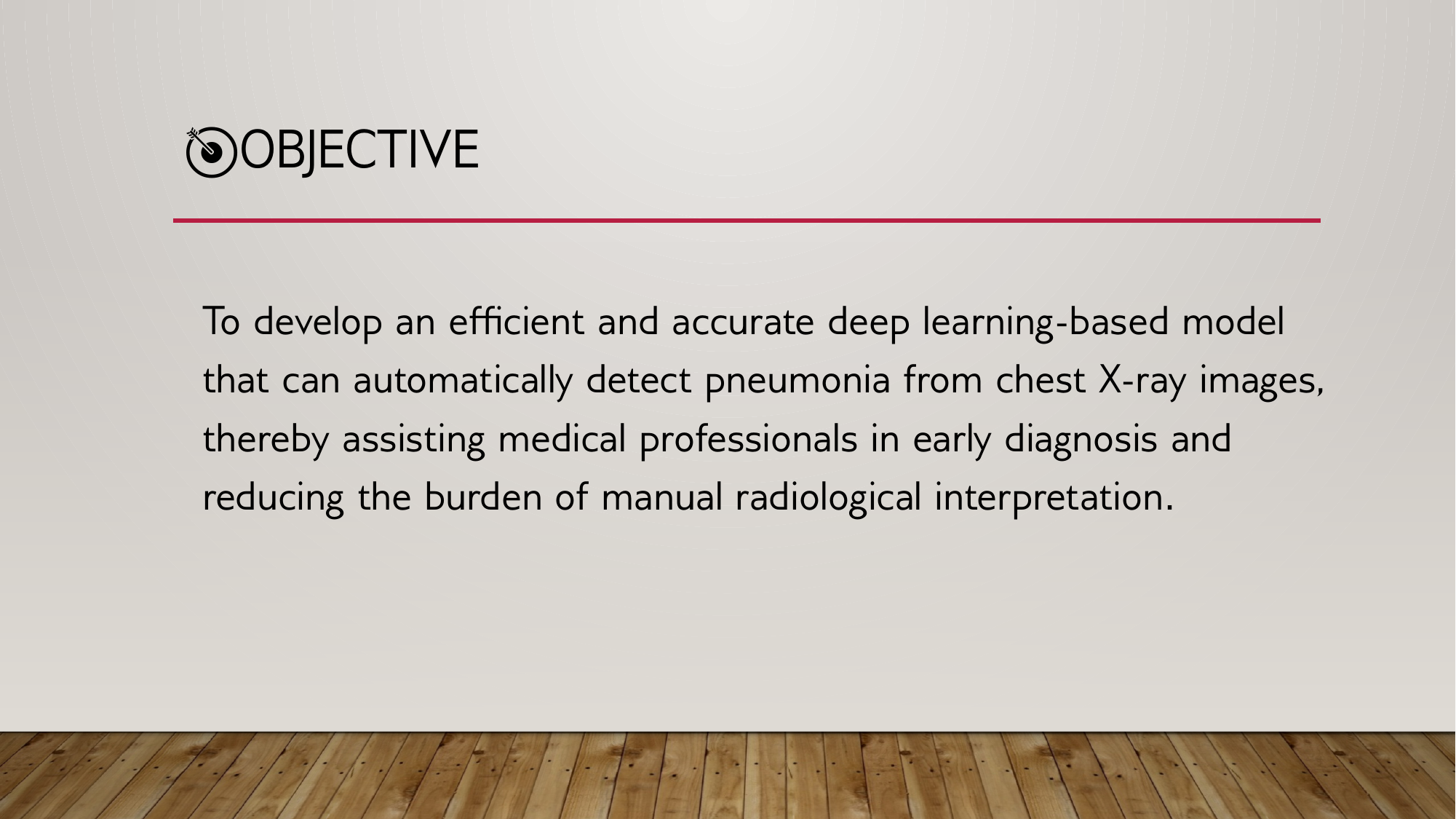

# 🎯OBJECTIVE
To develop an efficient and accurate deep learning-based model that can automatically detect pneumonia from chest X-ray images, thereby assisting medical professionals in early diagnosis and reducing the burden of manual radiological interpretation.